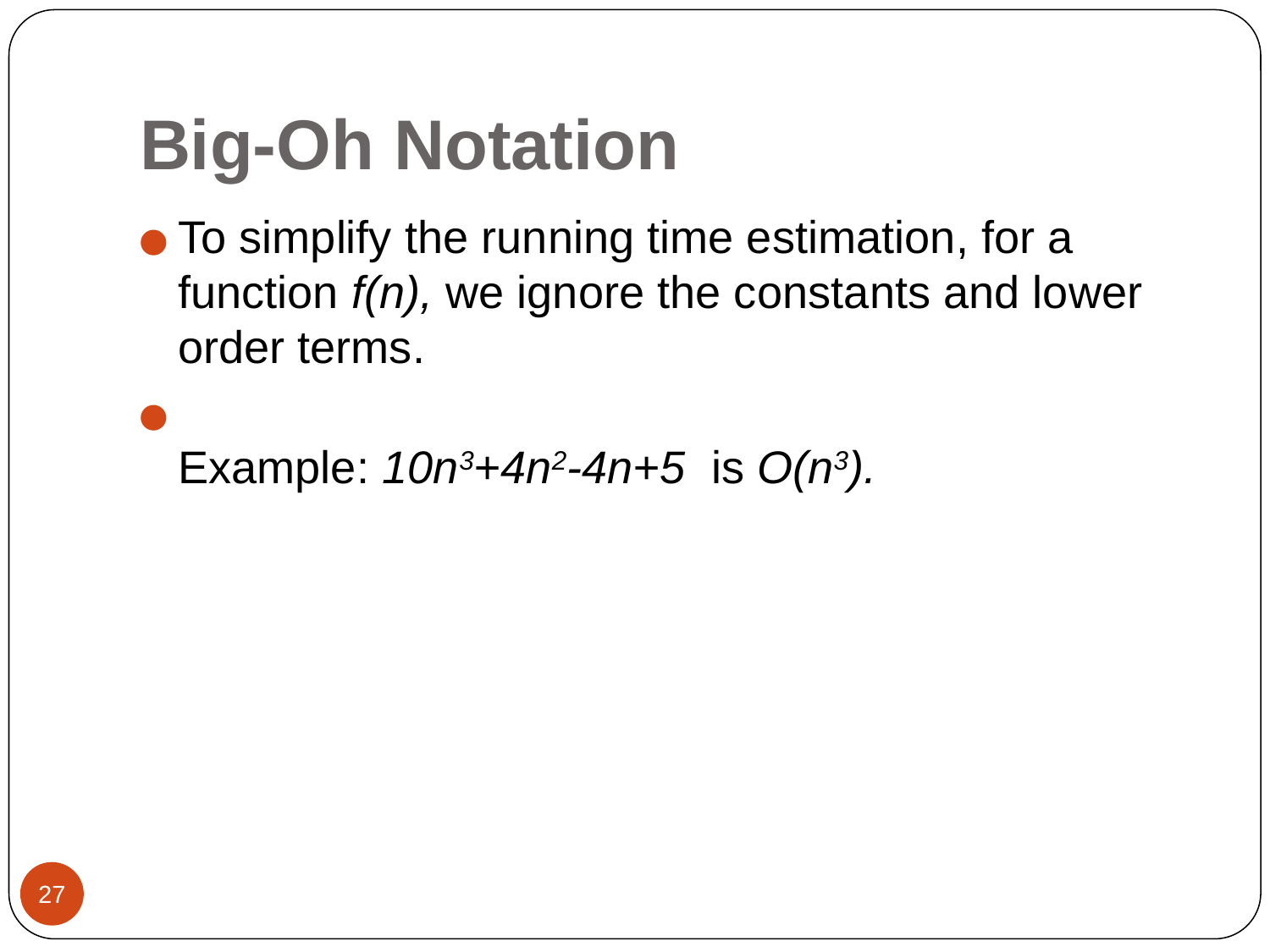

# Big-Oh Notation
To simplify the running time estimation, for a function f(n), we ignore the constants and lower order terms.
Example: 10n3+4n2-4n+5  is O(n3).
27